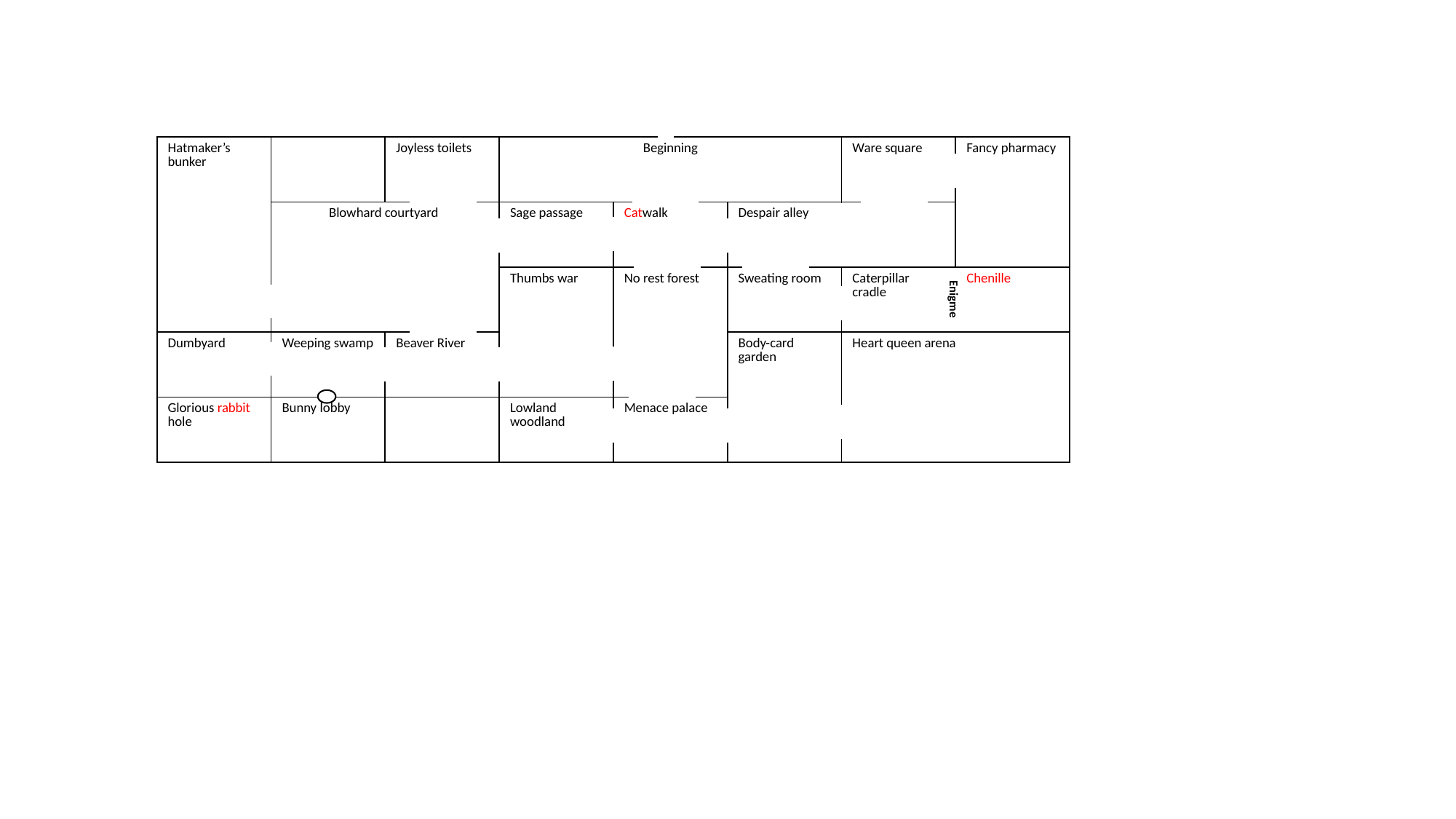

| Hatmaker’s bunker |  | Joyless toilets | Beginning | Beginning |  | Ware square | Fancy pharmacy |
| --- | --- | --- | --- | --- | --- | --- | --- |
| Hatmaker’s bunker | Blowhard courtyard |  | Sage passage | Catwalk | Despair alley |  |  |
| Hatmaker’s bunker |  |  | Thumbs war | No rest forest | Sweating room | Caterpillar cradle | Chenille |
| Dumbyard | Weeping swamp | Beaver River | Thumbs war |  | Body-card garden | Heart queen arena |  |
| Glorious rabbit hole | Bunny lobby |  | Lowland woodland | Menace palace | Body-card garden | Heart queen arena |  |

Enigme